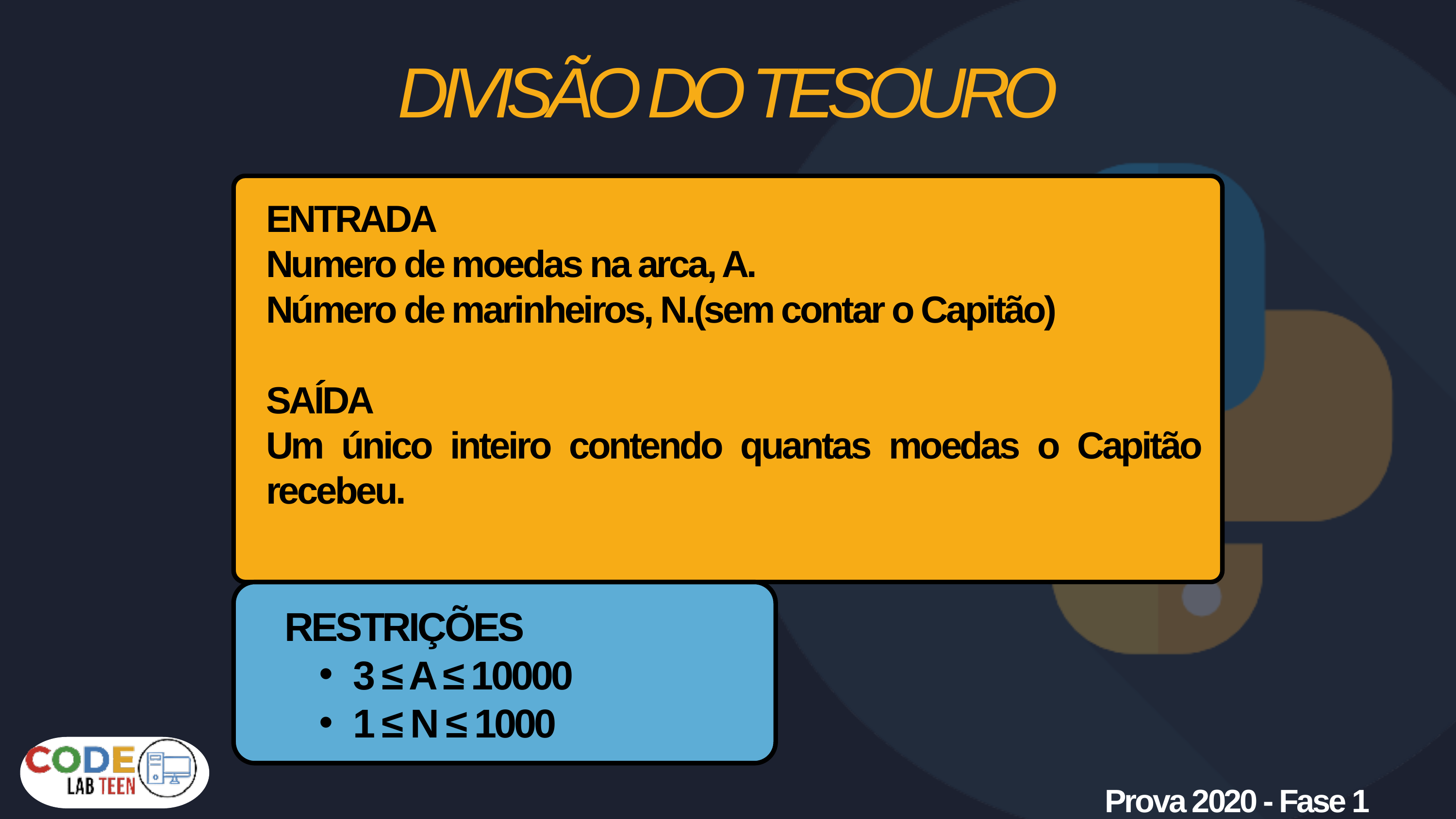

DIVISÃO DO TESOURO

ENTRADA
Numero de moedas na arca, A.
Número de marinheiros, N.(sem contar o Capitão)

SAÍDA
Um único inteiro contendo quantas moedas o Capitão recebeu.

RESTRIÇÕES
3 ≤ A ≤ 10000
1 ≤ N ≤ 1000

Prova 2020 - Fase 1